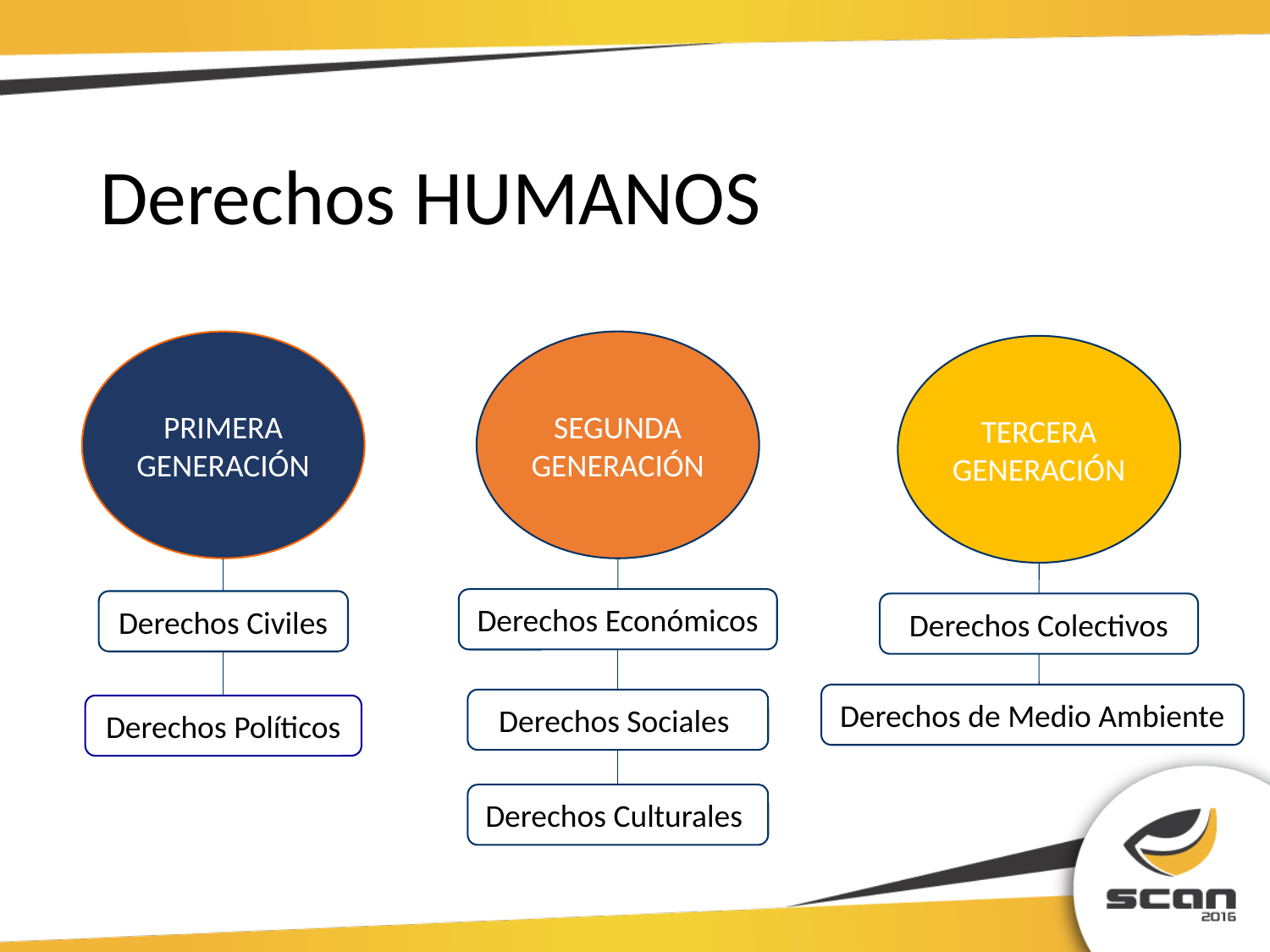

# Derechos HUMANOS
PRIMERA
GENERACIÓN
SEGUNDA
GENERACIÓN
TERCERA
GENERACIÓN
Derechos Económicos
Derechos Civiles
Derechos Colectivos
Derechos de Medio Ambiente
Derechos Sociales
Derechos Políticos
Derechos Culturales